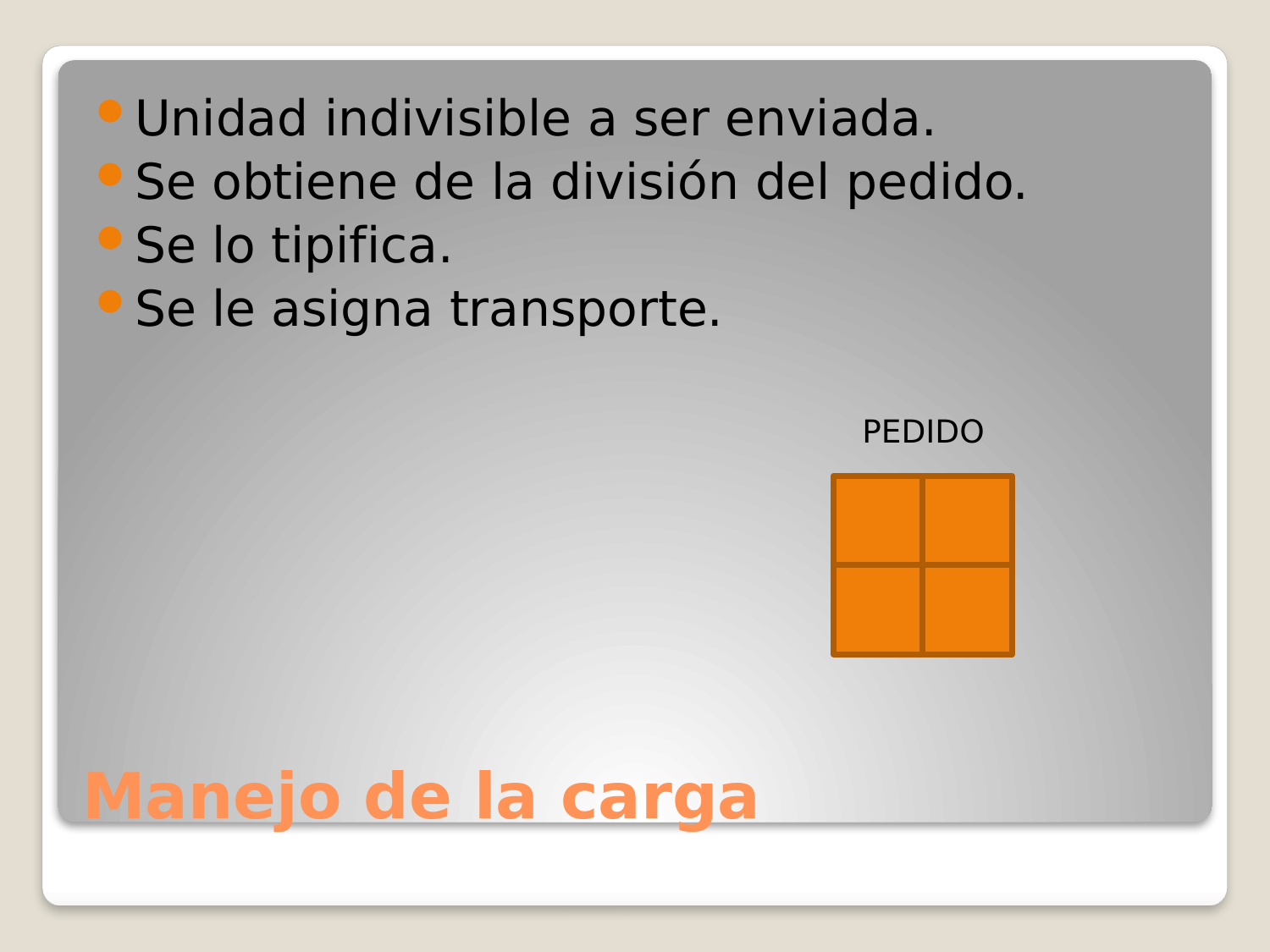

Unidad indivisible a ser enviada.
Se obtiene de la división del pedido.
Se lo tipifica.
Se le asigna transporte.

PEDIDO

BULTOS

# Manejo de la carga